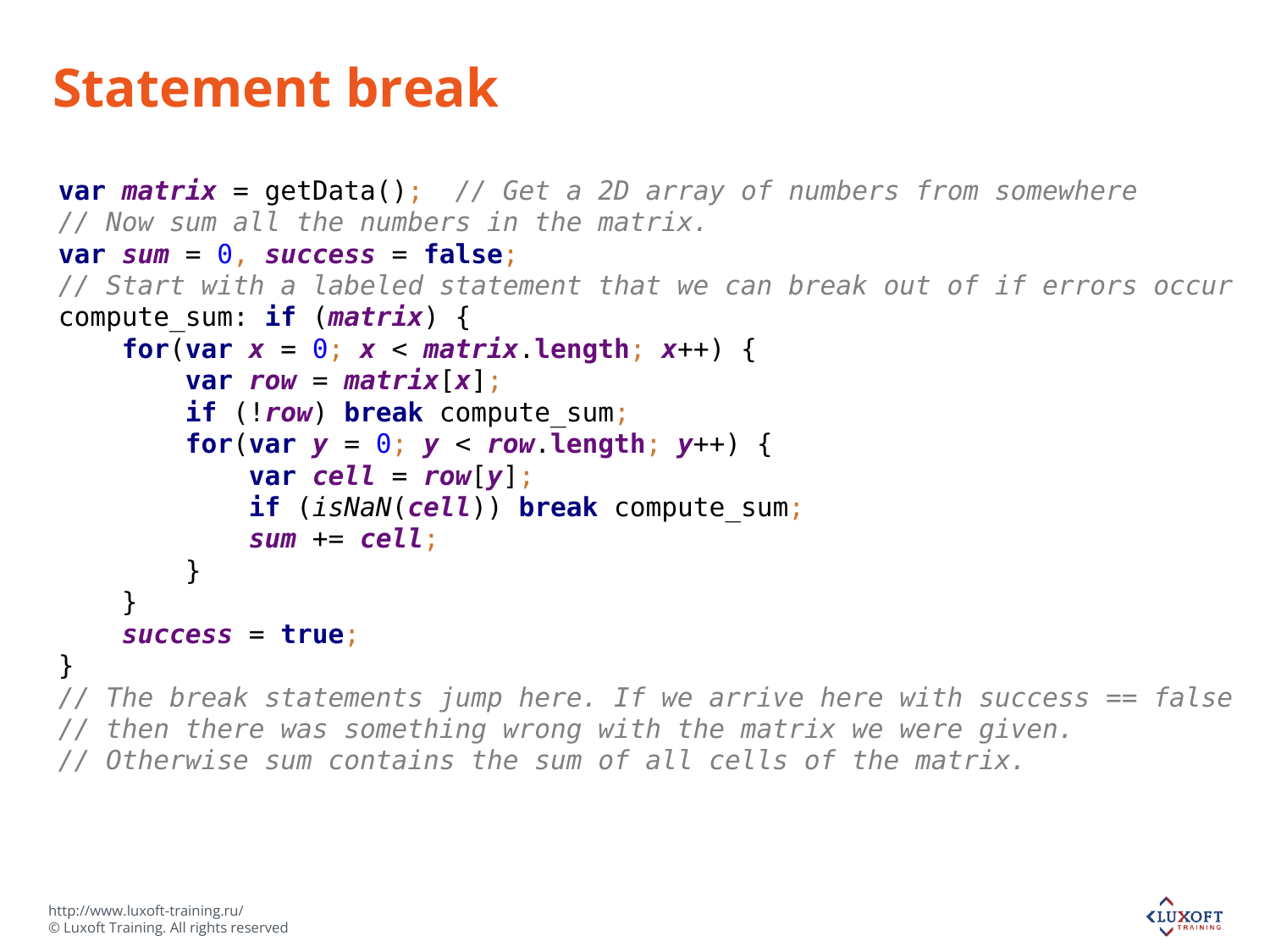

# Statement break
var matrix = getData();  // Get a 2D array of numbers from somewhere
// Now sum all the numbers in the matrix.
var sum = 0, success = false;
// Start with a labeled statement that we can break out of if errors occur
compute_sum: if (matrix) {
    for(var x = 0; x < matrix.length; x++) {
        var row = matrix[x];
        if (!row) break compute_sum;
        for(var y = 0; y < row.length; y++) {
            var cell = row[y];
            if (isNaN(cell)) break compute_sum;
            sum += cell;
        }
    }
    success = true;
}
// The break statements jump here. If we arrive here with success == false
// then there was something wrong with the matrix we were given.
// Otherwise sum contains the sum of all cells of the matrix.